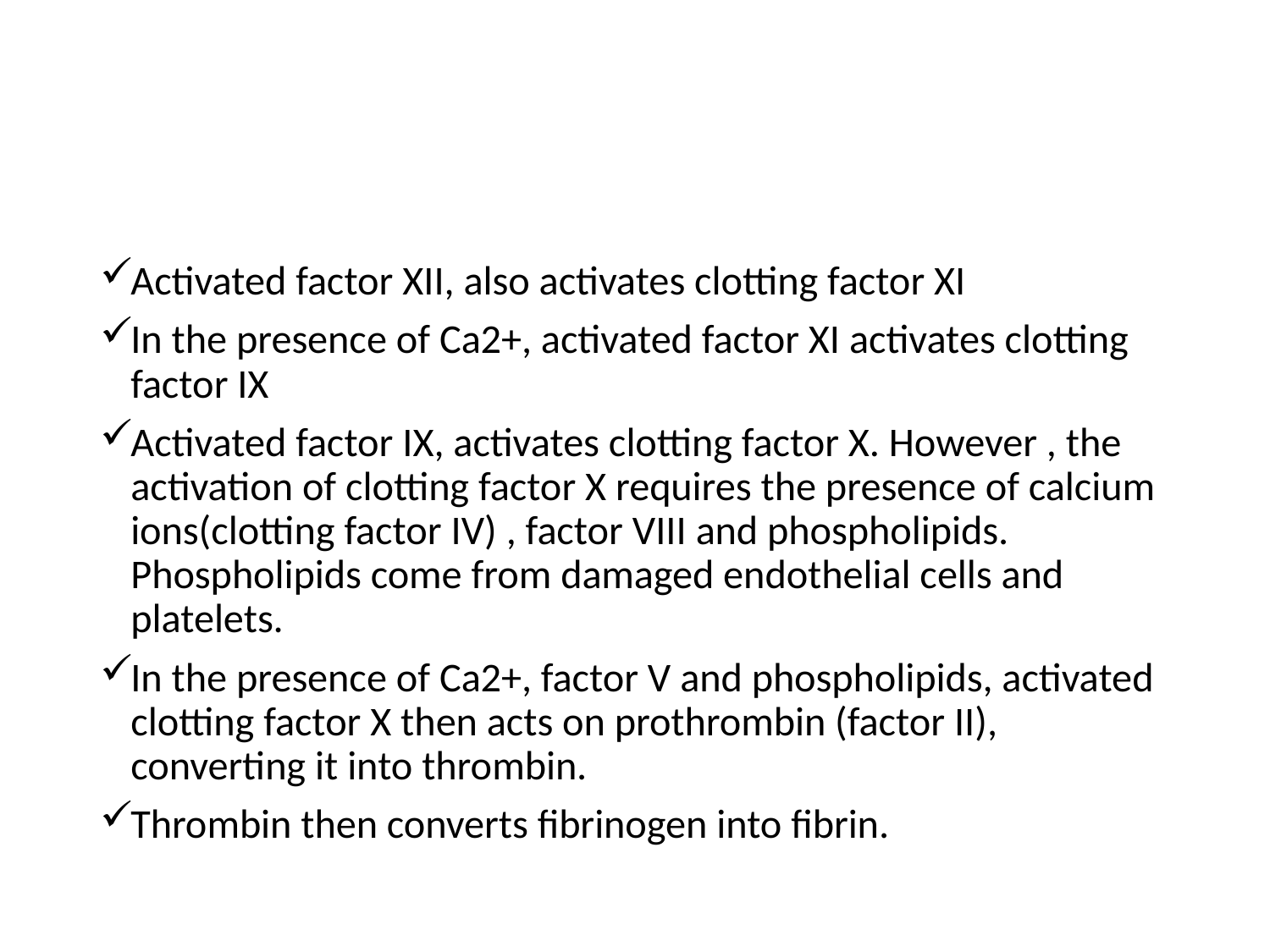

#
Activated factor XII, also activates clotting factor XI
In the presence of Ca2+, activated factor XI activates clotting factor IX
Activated factor IX, activates clotting factor X. However , the activation of clotting factor X requires the presence of calcium ions(clotting factor IV) , factor VIII and phospholipids. Phospholipids come from damaged endothelial cells and platelets.
In the presence of Ca2+, factor V and phospholipids, activated clotting factor X then acts on prothrombin (factor II), converting it into thrombin.
Thrombin then converts fibrinogen into fibrin.